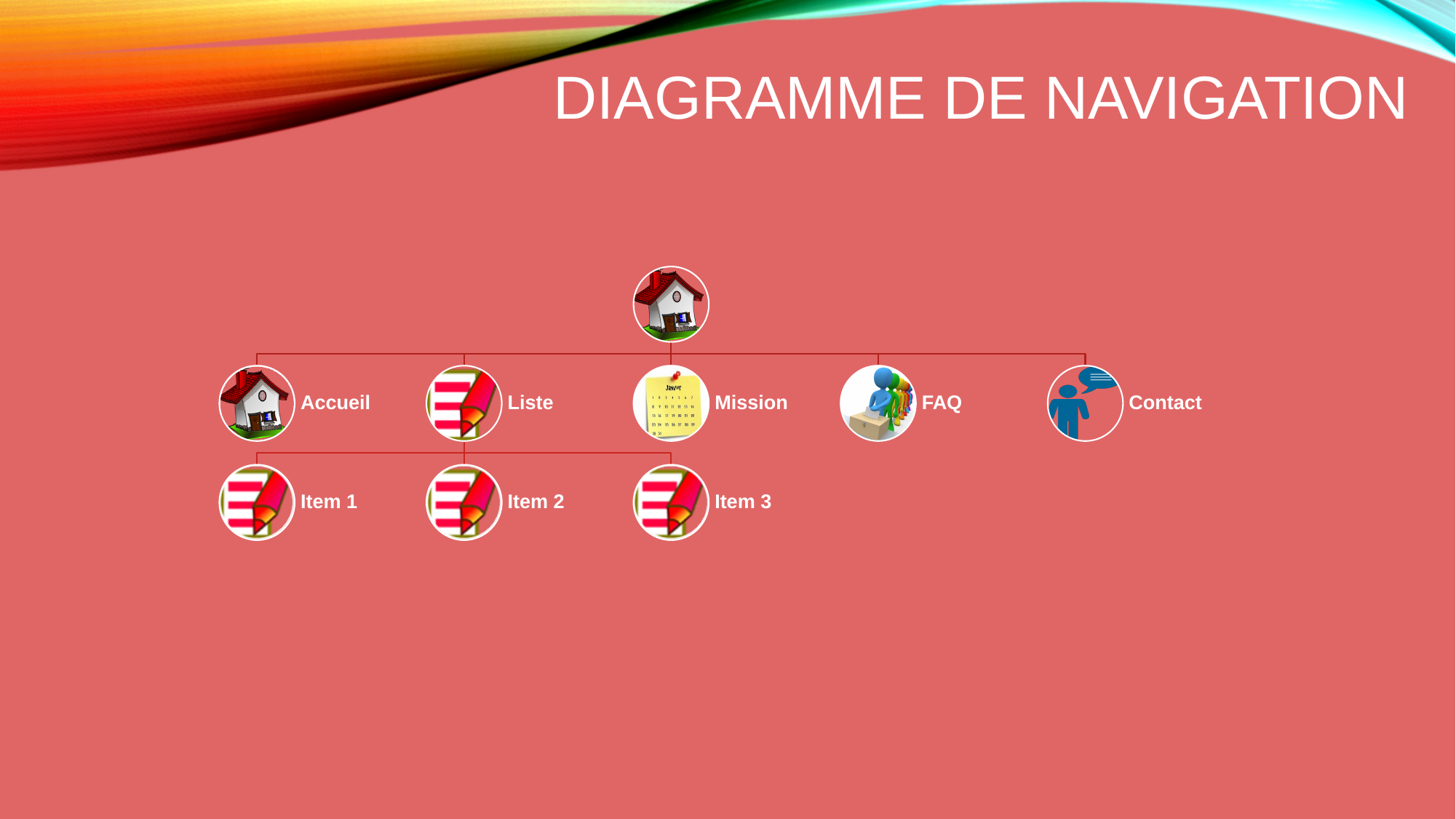

# DIAGRAMME DE NAVIGATION

Accueil

Liste

Mission

FAQ

Contact

Item 1

Item 2

Item 3